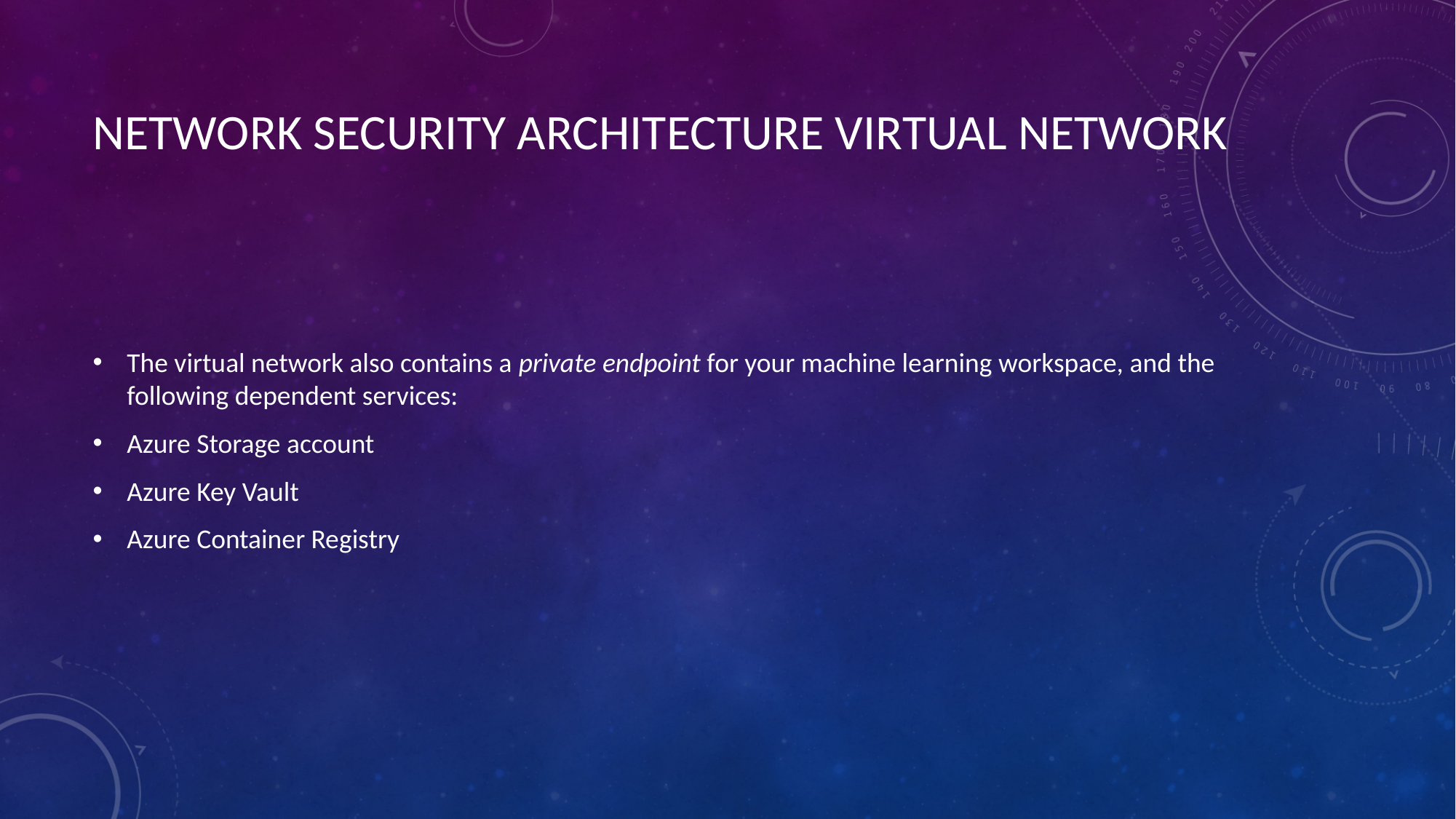

# network security architecture Virtual network
The virtual network also contains a private endpoint for your machine learning workspace, and the following dependent services:
Azure Storage account
Azure Key Vault
Azure Container Registry